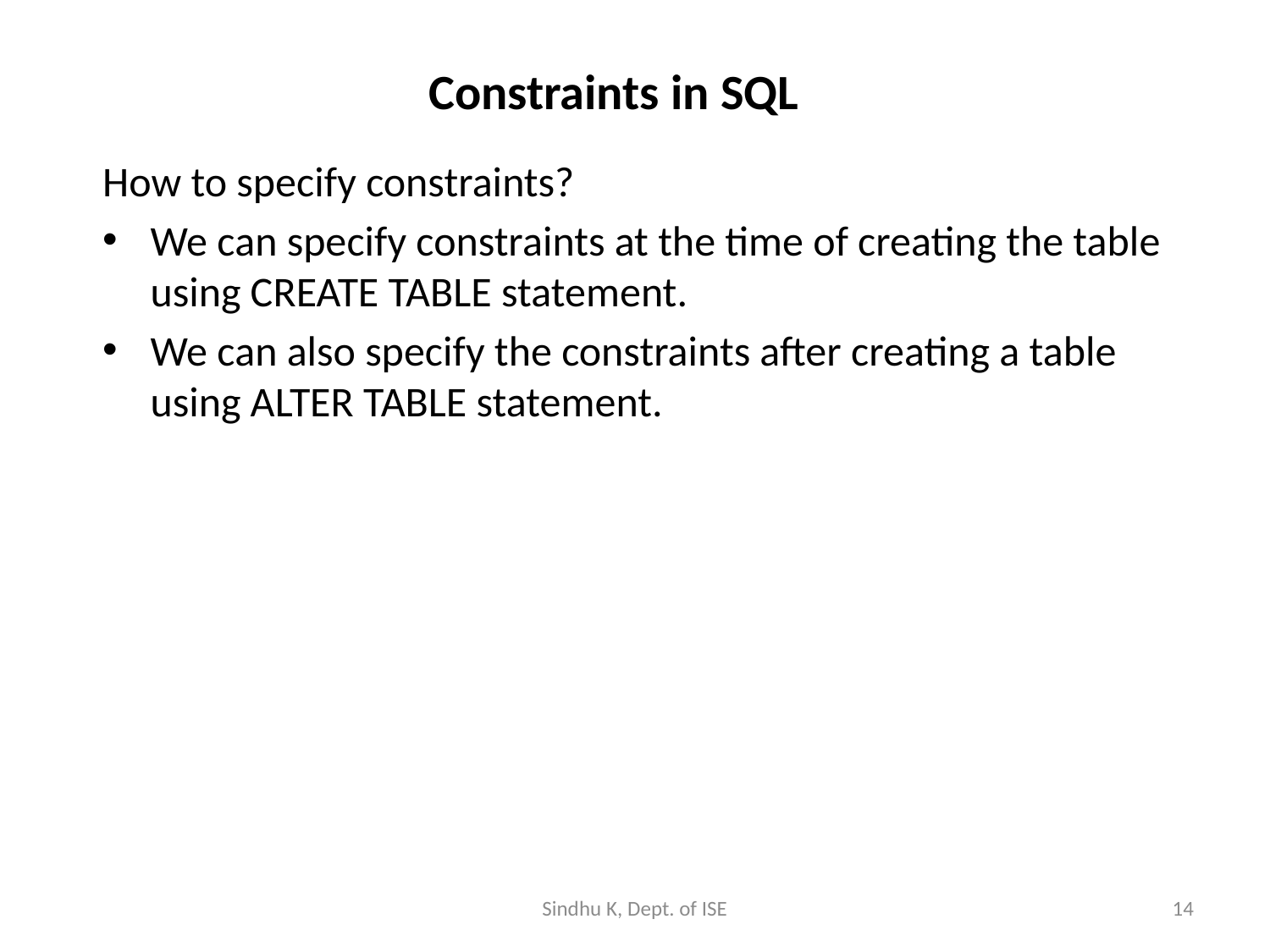

# Constraints in SQL
How to specify constraints?
We can specify constraints at the time of creating the table using CREATE TABLE statement.
We can also specify the constraints after creating a table using ALTER TABLE statement.
Sindhu K, Dept. of ISE
14